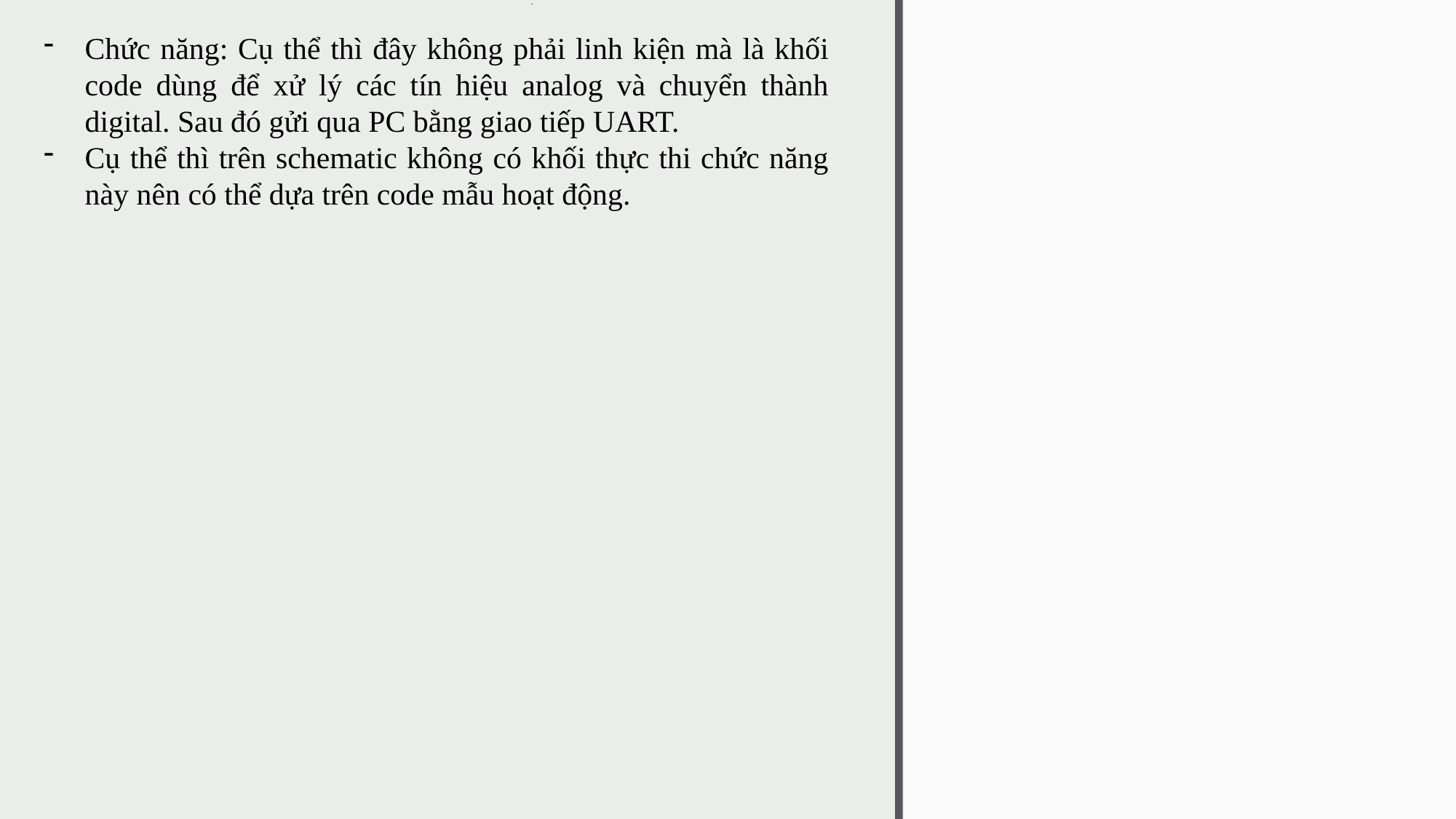

Chức năng: Cụ thể thì đây không phải linh kiện mà là khối code dùng để xử lý các tín hiệu analog và chuyển thành digital. Sau đó gửi qua PC bằng giao tiếp UART.
Cụ thể thì trên schematic không có khối thực thi chức năng này nên có thể dựa trên code mẫu hoạt động.